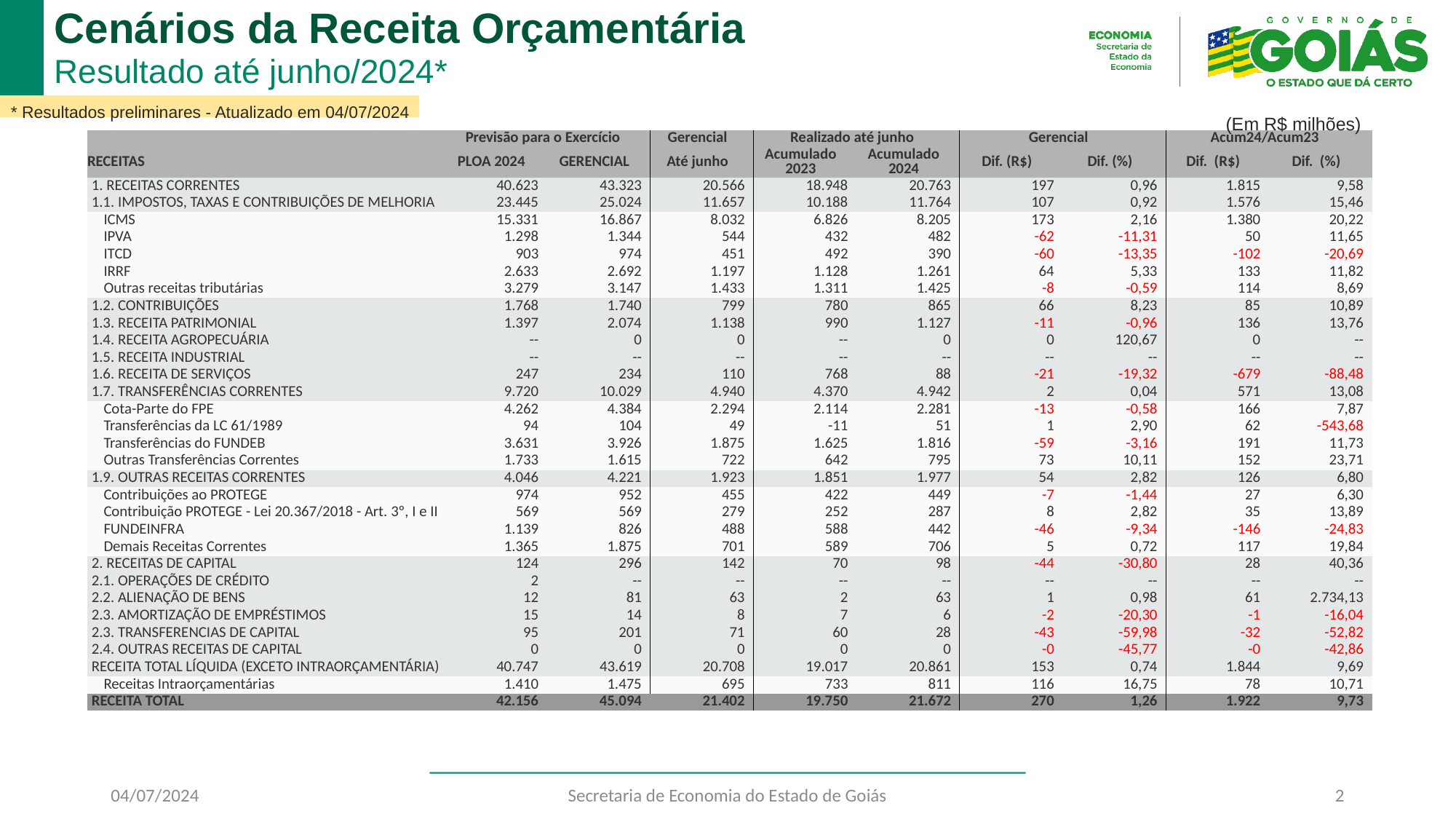

# Cenários da Receita Orçamentária
Resultado até junho/2024*
* Resultados preliminares - Atualizado em 04/07/2024
(Em R$ milhões)
|  | Previsão para o Exercício | Previsão para o Exercício | Gerencial | Realizado até junho | Realizado até junho | Gerencial | Gerencial | Acum24/Acum23 | Acum24/Acum23 |
| --- | --- | --- | --- | --- | --- | --- | --- | --- | --- |
| RECEITAS | PLOA 2024 | GERENCIAL | Até junho | Acumulado 2023 | Acumulado 2024 | Dif. (R$) | Dif. (%) | Dif. (R$) | Dif. (%) |
| 1. RECEITAS CORRENTES | 40.623 | 43.323 | 20.566 | 18.948 | 20.763 | 197 | 0,96 | 1.815 | 9,58 |
| 1.1. IMPOSTOS, TAXAS E CONTRIBUIÇÕES DE MELHORIA | 23.445 | 25.024 | 11.657 | 10.188 | 11.764 | 107 | 0,92 | 1.576 | 15,46 |
| ICMS | 15.331 | 16.867 | 8.032 | 6.826 | 8.205 | 173 | 2,16 | 1.380 | 20,22 |
| IPVA | 1.298 | 1.344 | 544 | 432 | 482 | -62 | -11,31 | 50 | 11,65 |
| ITCD | 903 | 974 | 451 | 492 | 390 | -60 | -13,35 | -102 | -20,69 |
| IRRF | 2.633 | 2.692 | 1.197 | 1.128 | 1.261 | 64 | 5,33 | 133 | 11,82 |
| Outras receitas tributárias | 3.279 | 3.147 | 1.433 | 1.311 | 1.425 | -8 | -0,59 | 114 | 8,69 |
| 1.2. CONTRIBUIÇÕES | 1.768 | 1.740 | 799 | 780 | 865 | 66 | 8,23 | 85 | 10,89 |
| 1.3. RECEITA PATRIMONIAL | 1.397 | 2.074 | 1.138 | 990 | 1.127 | -11 | -0,96 | 136 | 13,76 |
| 1.4. RECEITA AGROPECUÁRIA | -- | 0 | 0 | -- | 0 | 0 | 120,67 | 0 | -- |
| 1.5. RECEITA INDUSTRIAL | -- | -- | -- | -- | -- | -- | -- | -- | -- |
| 1.6. RECEITA DE SERVIÇOS | 247 | 234 | 110 | 768 | 88 | -21 | -19,32 | -679 | -88,48 |
| 1.7. TRANSFERÊNCIAS CORRENTES | 9.720 | 10.029 | 4.940 | 4.370 | 4.942 | 2 | 0,04 | 571 | 13,08 |
| Cota-Parte do FPE | 4.262 | 4.384 | 2.294 | 2.114 | 2.281 | -13 | -0,58 | 166 | 7,87 |
| Transferências da LC 61/1989 | 94 | 104 | 49 | -11 | 51 | 1 | 2,90 | 62 | -543,68 |
| Transferências do FUNDEB | 3.631 | 3.926 | 1.875 | 1.625 | 1.816 | -59 | -3,16 | 191 | 11,73 |
| Outras Transferências Correntes | 1.733 | 1.615 | 722 | 642 | 795 | 73 | 10,11 | 152 | 23,71 |
| 1.9. OUTRAS RECEITAS CORRENTES | 4.046 | 4.221 | 1.923 | 1.851 | 1.977 | 54 | 2,82 | 126 | 6,80 |
| Contribuições ao PROTEGE | 974 | 952 | 455 | 422 | 449 | -7 | -1,44 | 27 | 6,30 |
| Contribuição PROTEGE - Lei 20.367/2018 - Art. 3º, I e II | 569 | 569 | 279 | 252 | 287 | 8 | 2,82 | 35 | 13,89 |
| FUNDEINFRA | 1.139 | 826 | 488 | 588 | 442 | -46 | -9,34 | -146 | -24,83 |
| Demais Receitas Correntes | 1.365 | 1.875 | 701 | 589 | 706 | 5 | 0,72 | 117 | 19,84 |
| 2. RECEITAS DE CAPITAL | 124 | 296 | 142 | 70 | 98 | -44 | -30,80 | 28 | 40,36 |
| 2.1. OPERAÇÕES DE CRÉDITO | 2 | -- | -- | -- | -- | -- | -- | -- | -- |
| 2.2. ALIENAÇÃO DE BENS | 12 | 81 | 63 | 2 | 63 | 1 | 0,98 | 61 | 2.734,13 |
| 2.3. AMORTIZAÇÃO DE EMPRÉSTIMOS | 15 | 14 | 8 | 7 | 6 | -2 | -20,30 | -1 | -16,04 |
| 2.3. TRANSFERENCIAS DE CAPITAL | 95 | 201 | 71 | 60 | 28 | -43 | -59,98 | -32 | -52,82 |
| 2.4. OUTRAS RECEITAS DE CAPITAL | 0 | 0 | 0 | 0 | 0 | -0 | -45,77 | -0 | -42,86 |
| RECEITA TOTAL LÍQUIDA (EXCETO INTRAORÇAMENTÁRIA) | 40.747 | 43.619 | 20.708 | 19.017 | 20.861 | 153 | 0,74 | 1.844 | 9,69 |
| Receitas Intraorçamentárias | 1.410 | 1.475 | 695 | 733 | 811 | 116 | 16,75 | 78 | 10,71 |
| RECEITA TOTAL | 42.156 | 45.094 | 21.402 | 19.750 | 21.672 | 270 | 1,26 | 1.922 | 9,73 |
04/07/2024
Secretaria de Economia do Estado de Goiás
2